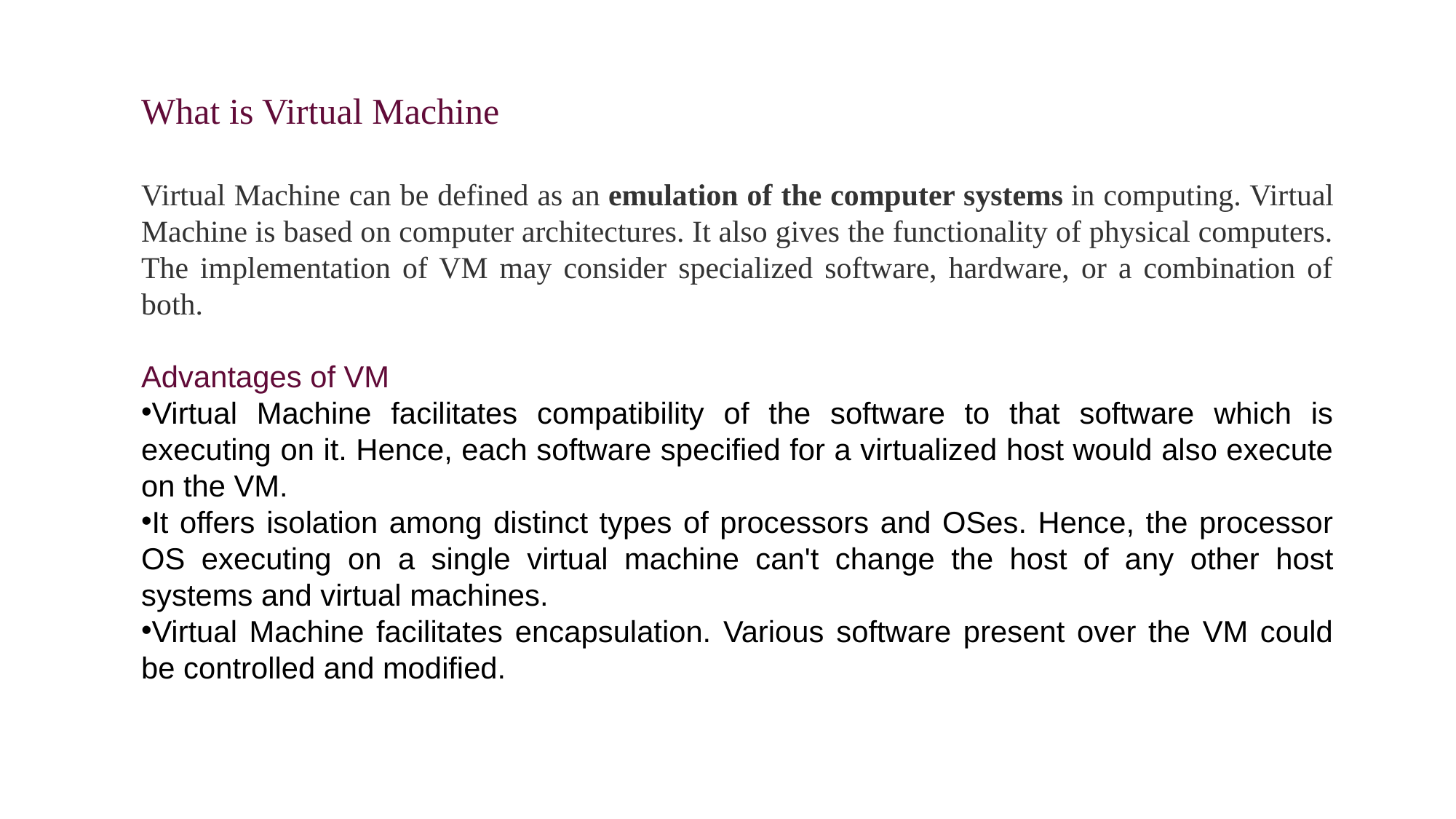

What is Virtual Machine

Virtual Machine can be defined as an emulation of the computer systems in computing. Virtual Machine is based on computer architectures. It also gives the functionality of physical computers. The implementation of VM may consider specialized software, hardware, or a combination of both.

Advantages of VM
Virtual Machine facilitates compatibility of the software to that software which is executing on it. Hence, each software specified for a virtualized host would also execute on the VM.
It offers isolation among distinct types of processors and OSes. Hence, the processor OS executing on a single virtual machine can't change the host of any other host systems and virtual machines.
Virtual Machine facilitates encapsulation. Various software present over the VM could be controlled and modified.